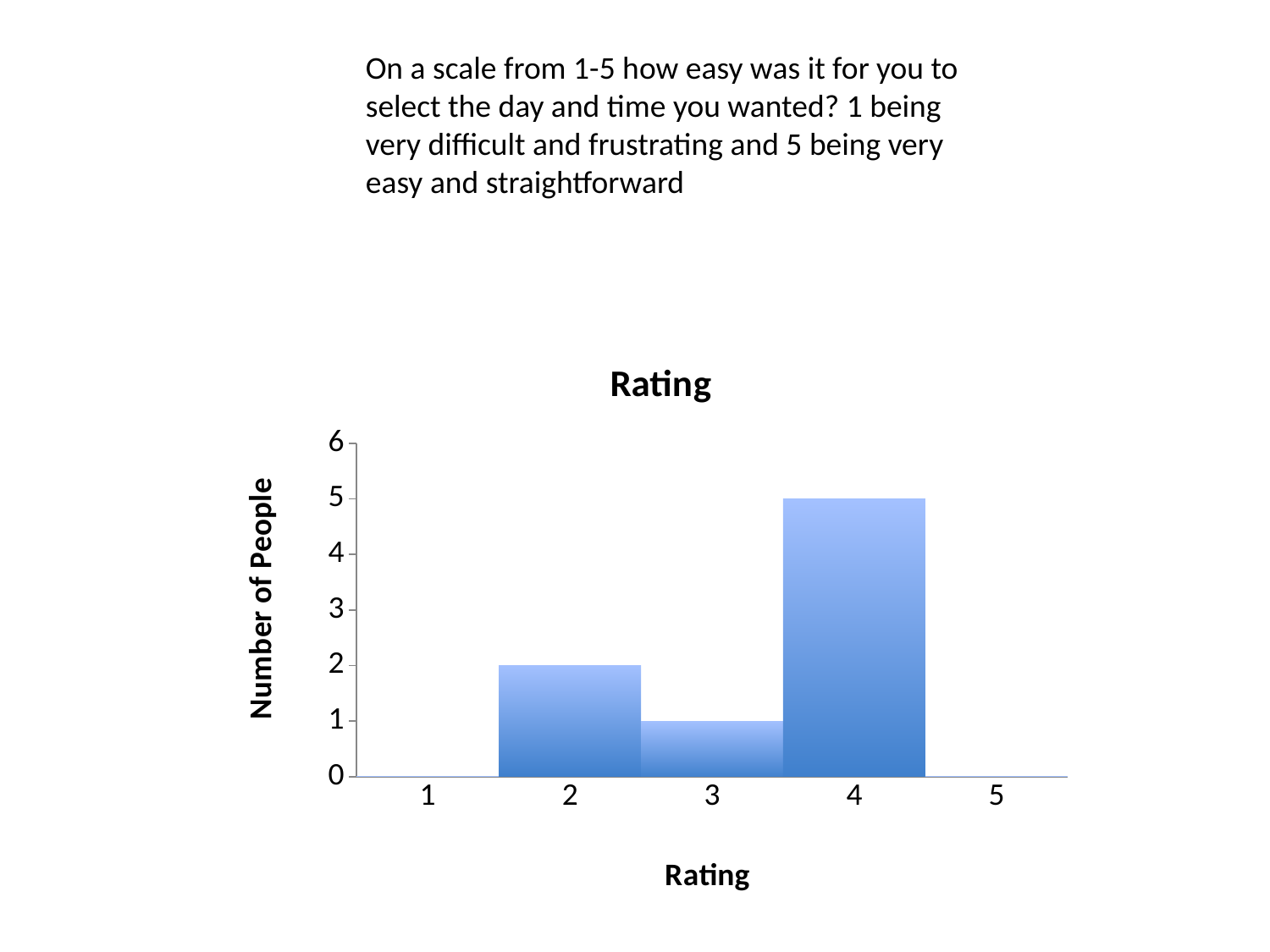

On a scale from 1-5 how easy was it for you to select the day and time you wanted? 1 being very difficult and frustrating and 5 being very easy and straightforward

### Chart:

| Category | Rating |
|---|---|
| 1.0 | 0.0 |
| 2.0 | 2.0 |
| 3.0 | 1.0 |
| 4.0 | 5.0 |
| 5.0 | 0.0 |